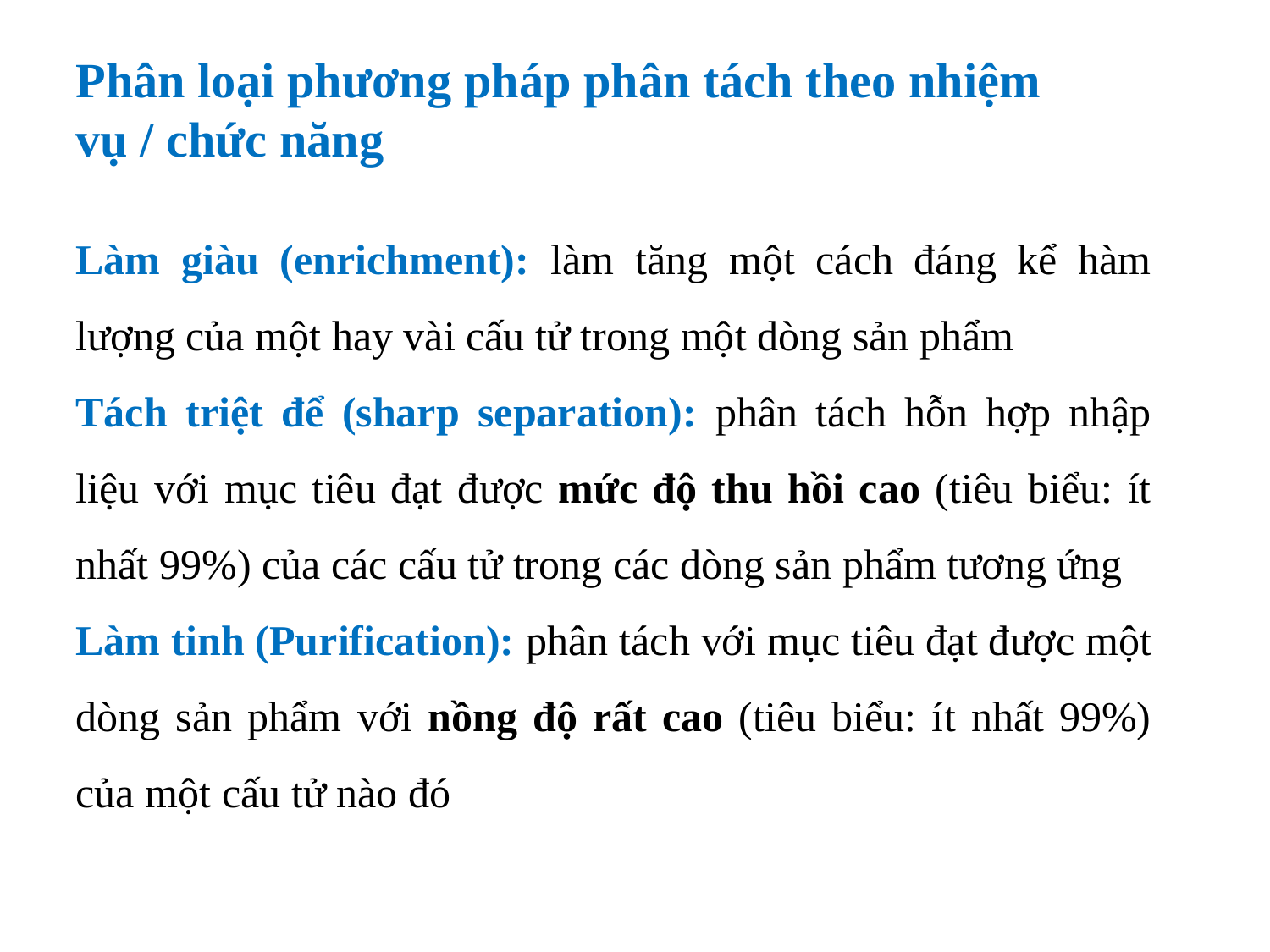

Phân loại phương pháp phân tách theo nhiệm vụ / chức năng
Làm giàu (enrichment): làm tăng một cách đáng kể hàm lượng của một hay vài cấu tử trong một dòng sản phẩm
Tách triệt để (sharp separation): phân tách hỗn hợp nhập liệu với mục tiêu đạt được mức độ thu hồi cao (tiêu biểu: ít nhất 99%) của các cấu tử trong các dòng sản phẩm tương ứng
Làm tinh (Purification): phân tách với mục tiêu đạt được một dòng sản phẩm với nồng độ rất cao (tiêu biểu: ít nhất 99%) của một cấu tử nào đó